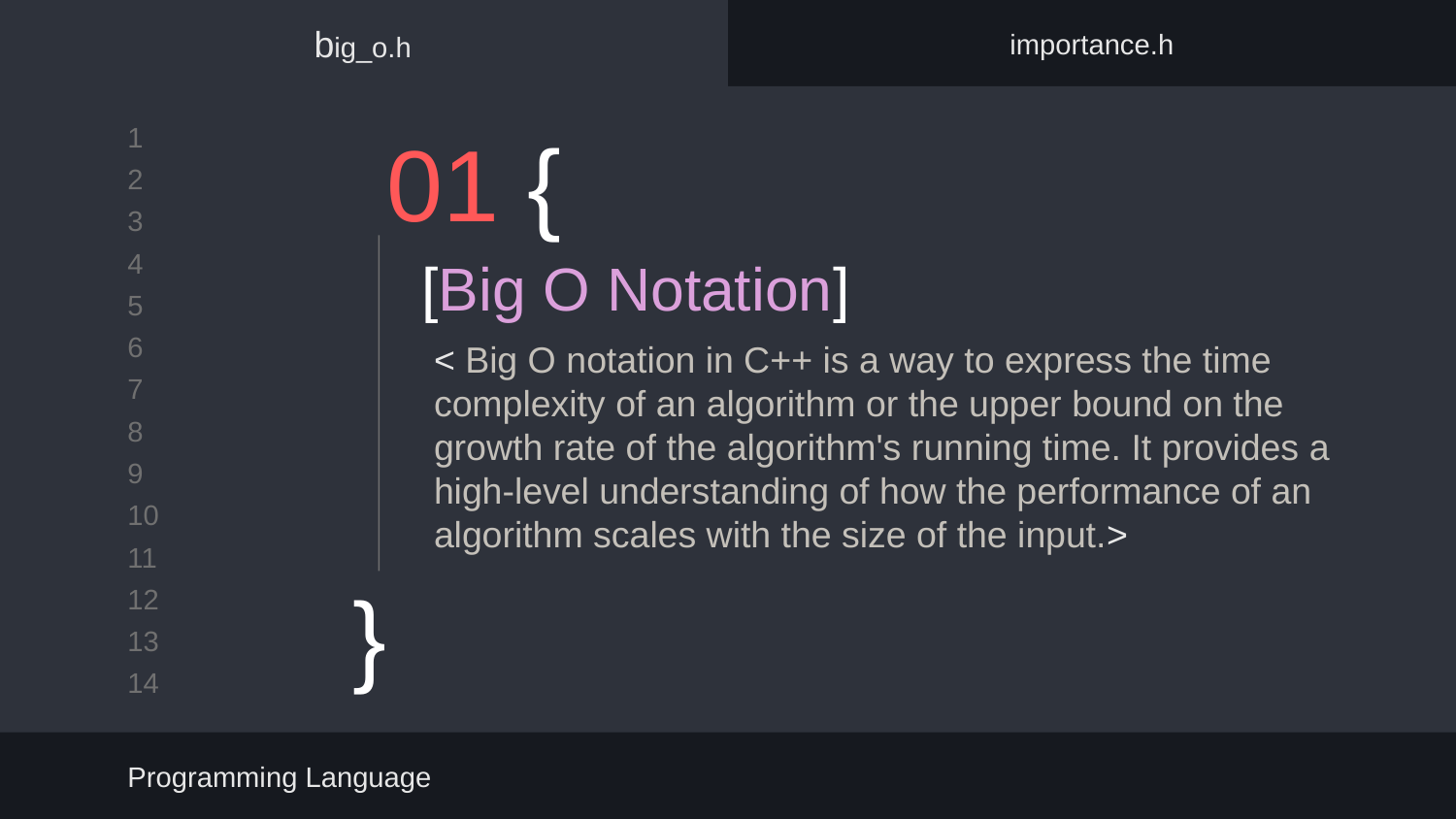

big_o.h
importance.h
# 01 {
[Big O Notation]
< Big O notation in C++ is a way to express the time complexity of an algorithm or the upper bound on the growth rate of the algorithm's running time. It provides a high-level understanding of how the performance of an algorithm scales with the size of the input.>
}
Programming Language